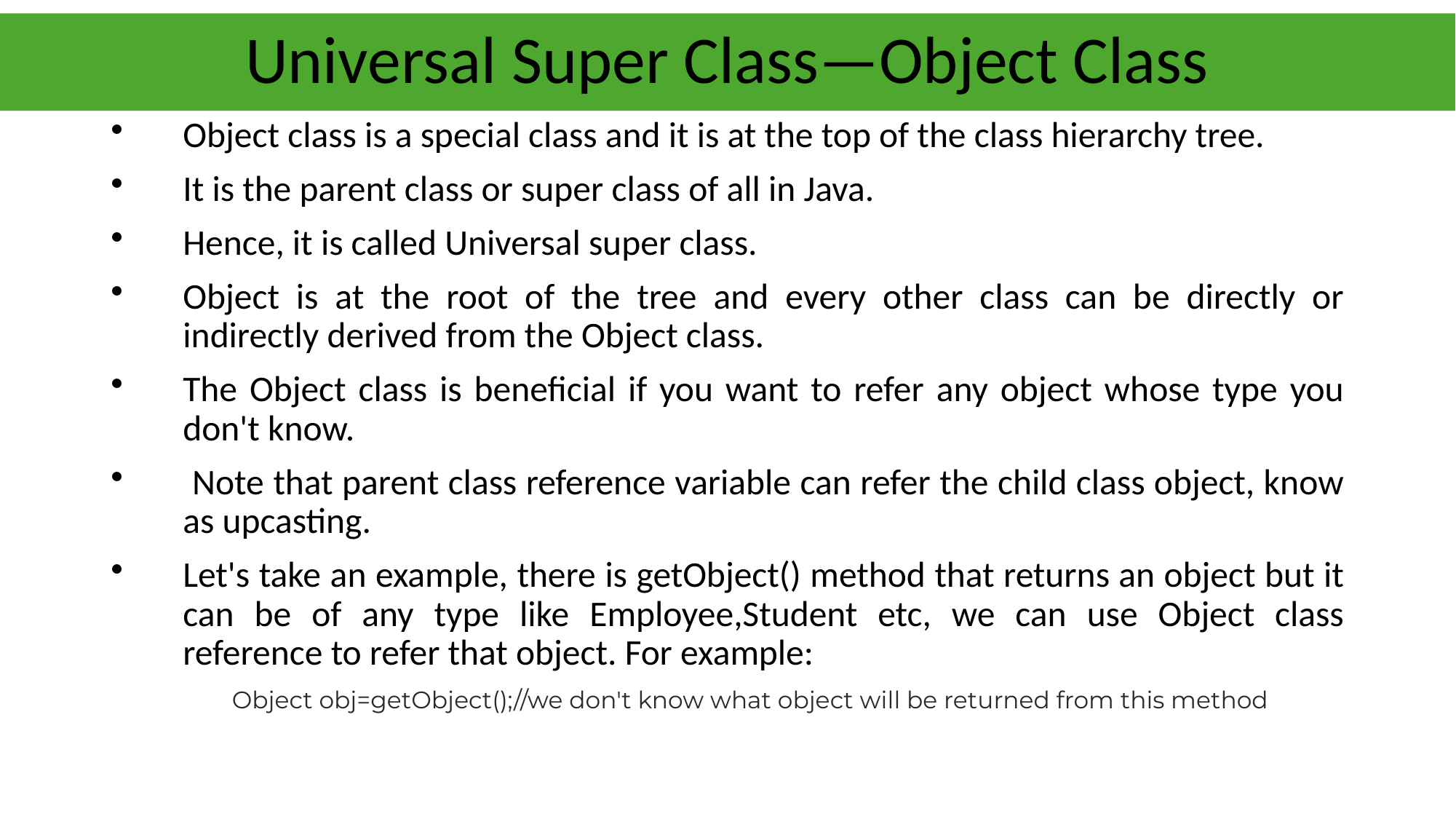

# Universal Super Class—Object Class
Object class is a special class and it is at the top of the class hierarchy tree.
It is the parent class or super class of all in Java.
Hence, it is called Universal super class.
Object is at the root of the tree and every other class can be directly or indirectly derived from the Object class.
The Object class is beneficial if you want to refer any object whose type you don't know.
 Note that parent class reference variable can refer the child class object, know as upcasting.
Let's take an example, there is getObject() method that returns an object but it can be of any type like Employee,Student etc, we can use Object class reference to refer that object. For example:
                   Object obj=getObject();//we don't know what object will be returned from this method